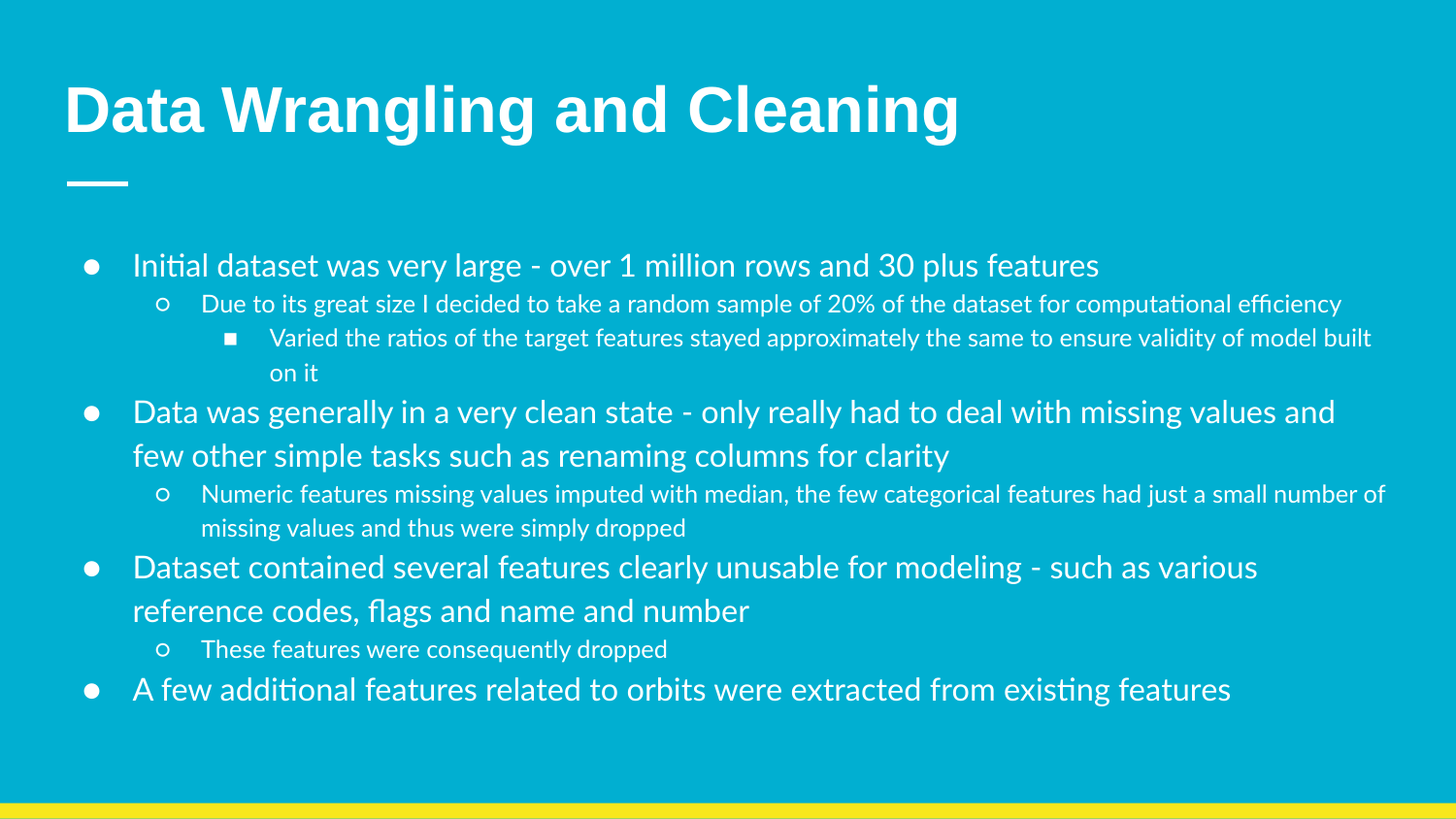

# Data Wrangling and Cleaning
Initial dataset was very large - over 1 million rows and 30 plus features
Due to its great size I decided to take a random sample of 20% of the dataset for computational efficiency
Varied the ratios of the target features stayed approximately the same to ensure validity of model built on it
Data was generally in a very clean state - only really had to deal with missing values and few other simple tasks such as renaming columns for clarity
Numeric features missing values imputed with median, the few categorical features had just a small number of missing values and thus were simply dropped
Dataset contained several features clearly unusable for modeling - such as various reference codes, flags and name and number
These features were consequently dropped
A few additional features related to orbits were extracted from existing features